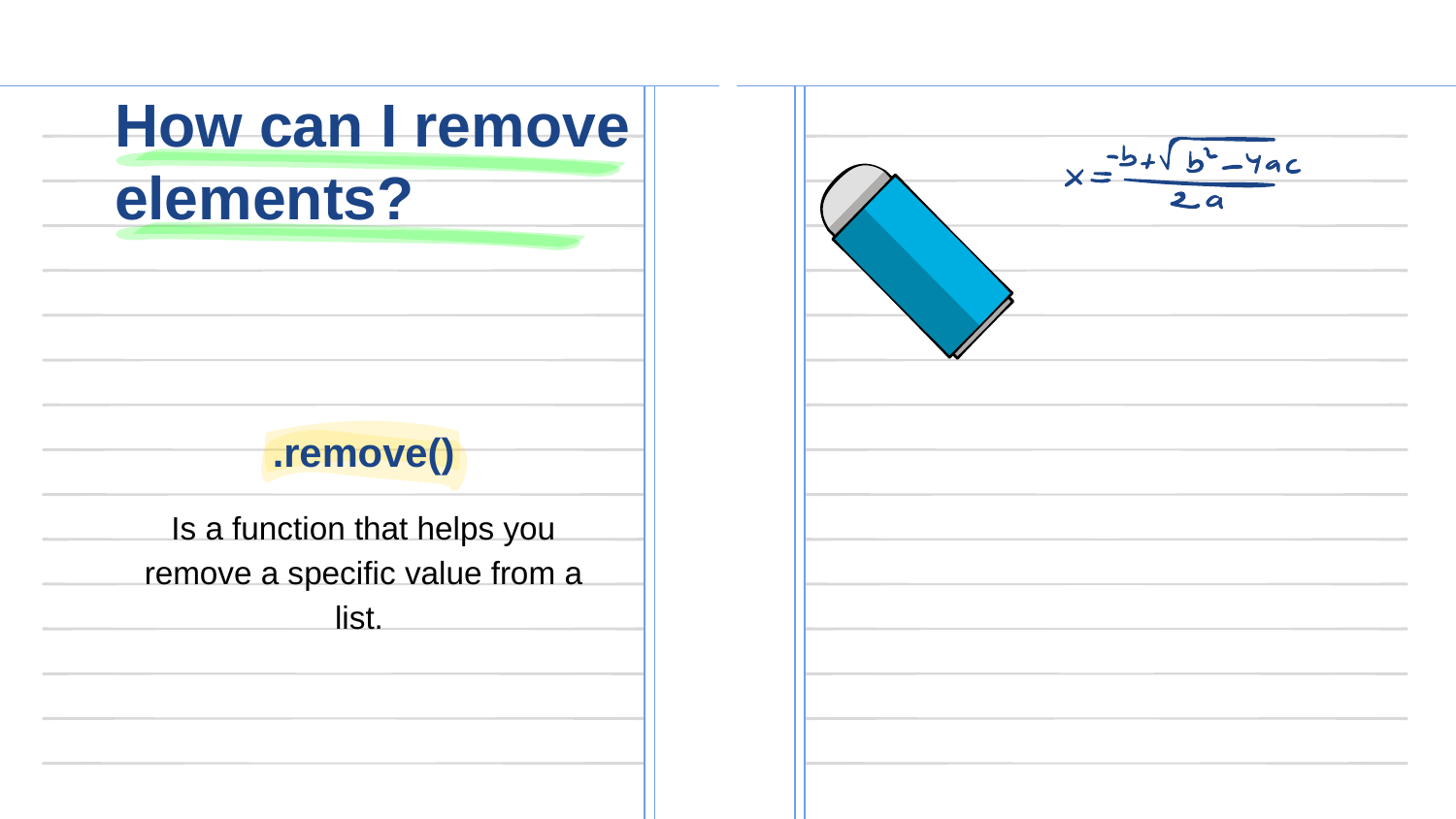

# How can I remove elements?

.remove()
Is a function that helps you remove a specific value from a list.